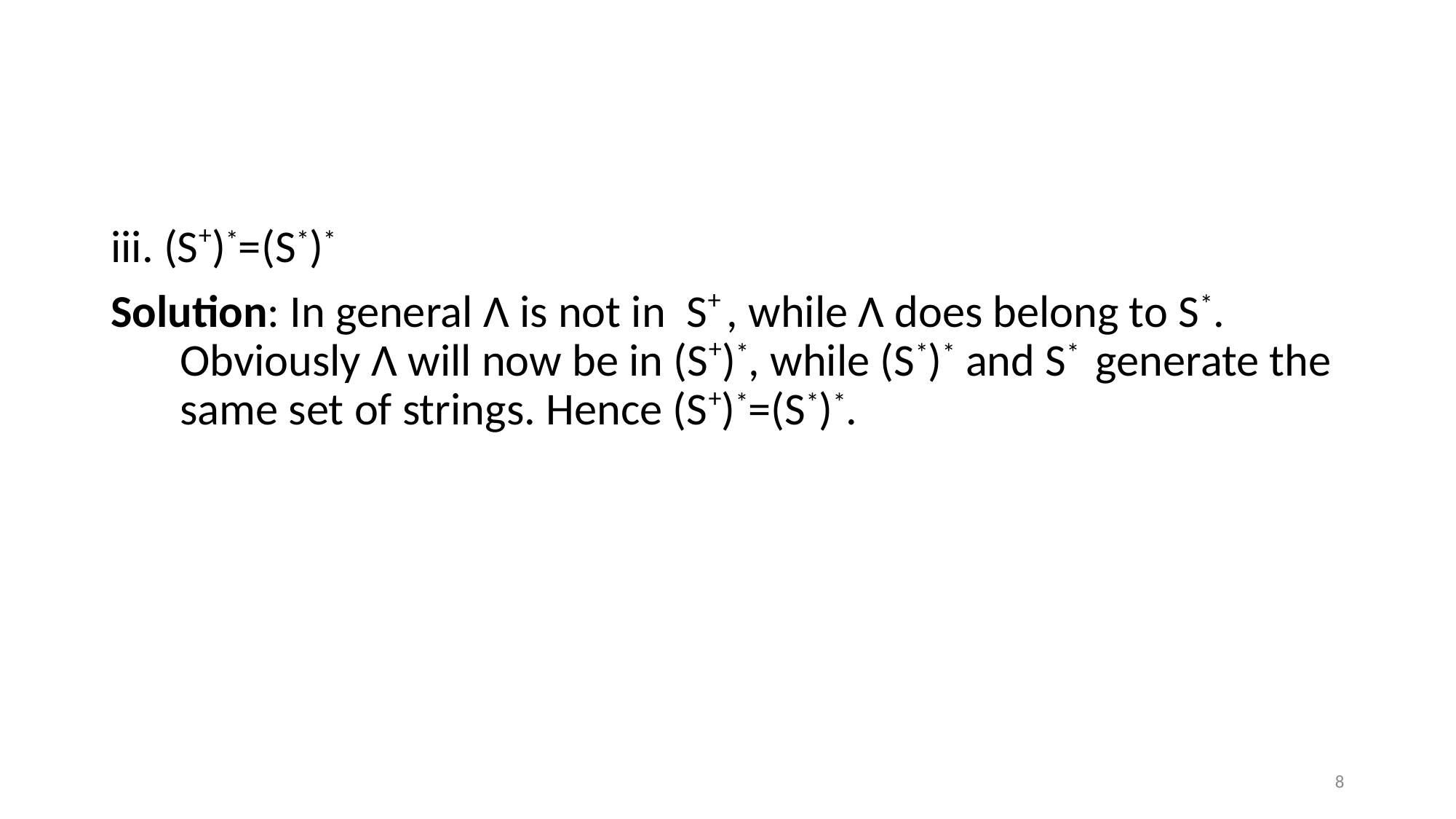

#
iii. (S+)*=(S*)*
Solution: In general Λ is not in  S+ , while Λ does belong to S*. Obviously Λ will now be in (S+)*, while (S*)* and S*  generate the same set of strings. Hence (S+)*=(S*)*.

8